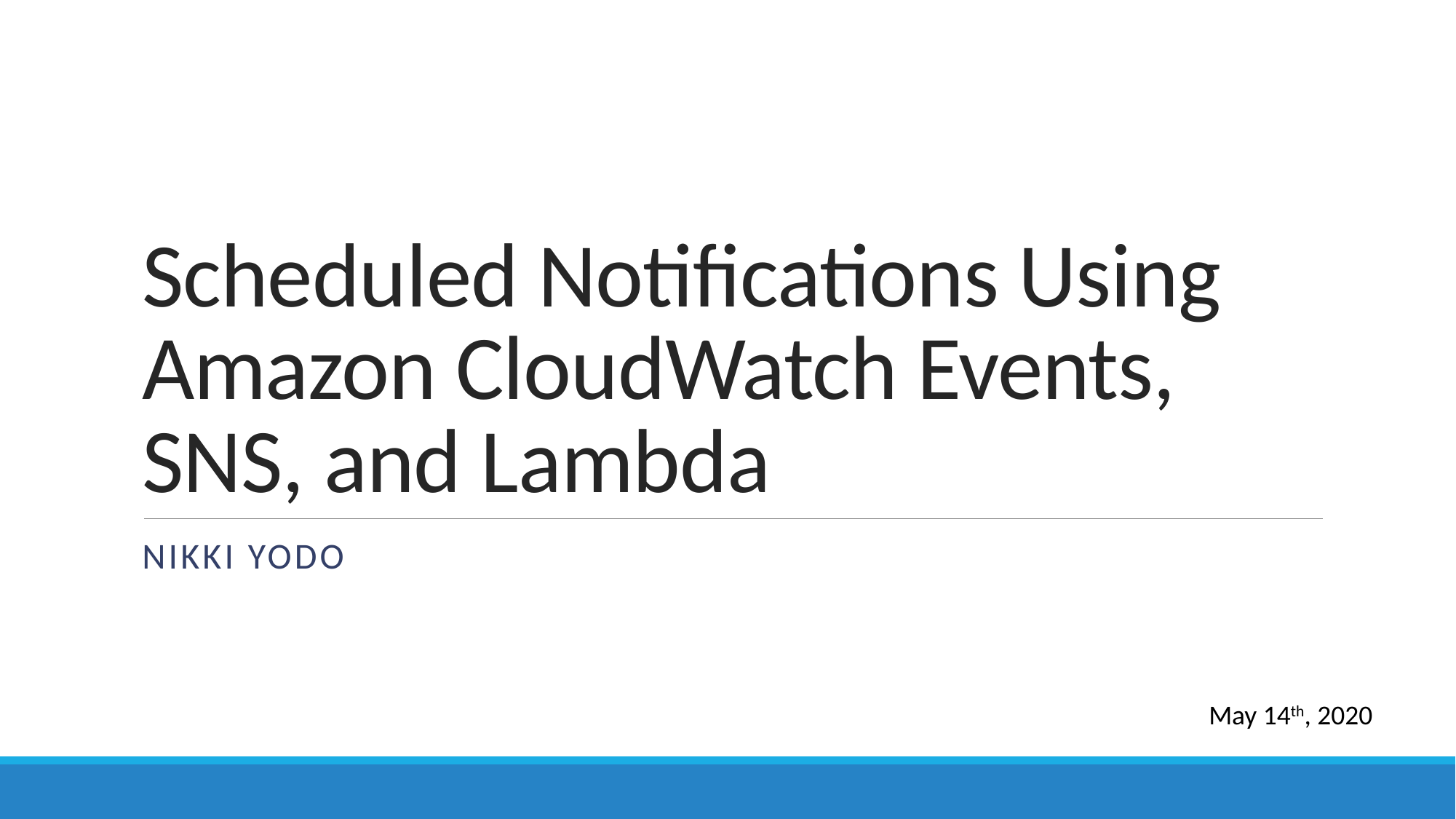

# Scheduled Notifications Using Amazon CloudWatch Events, SNS, and Lambda
Nikki Yodo
May 14th, 2020